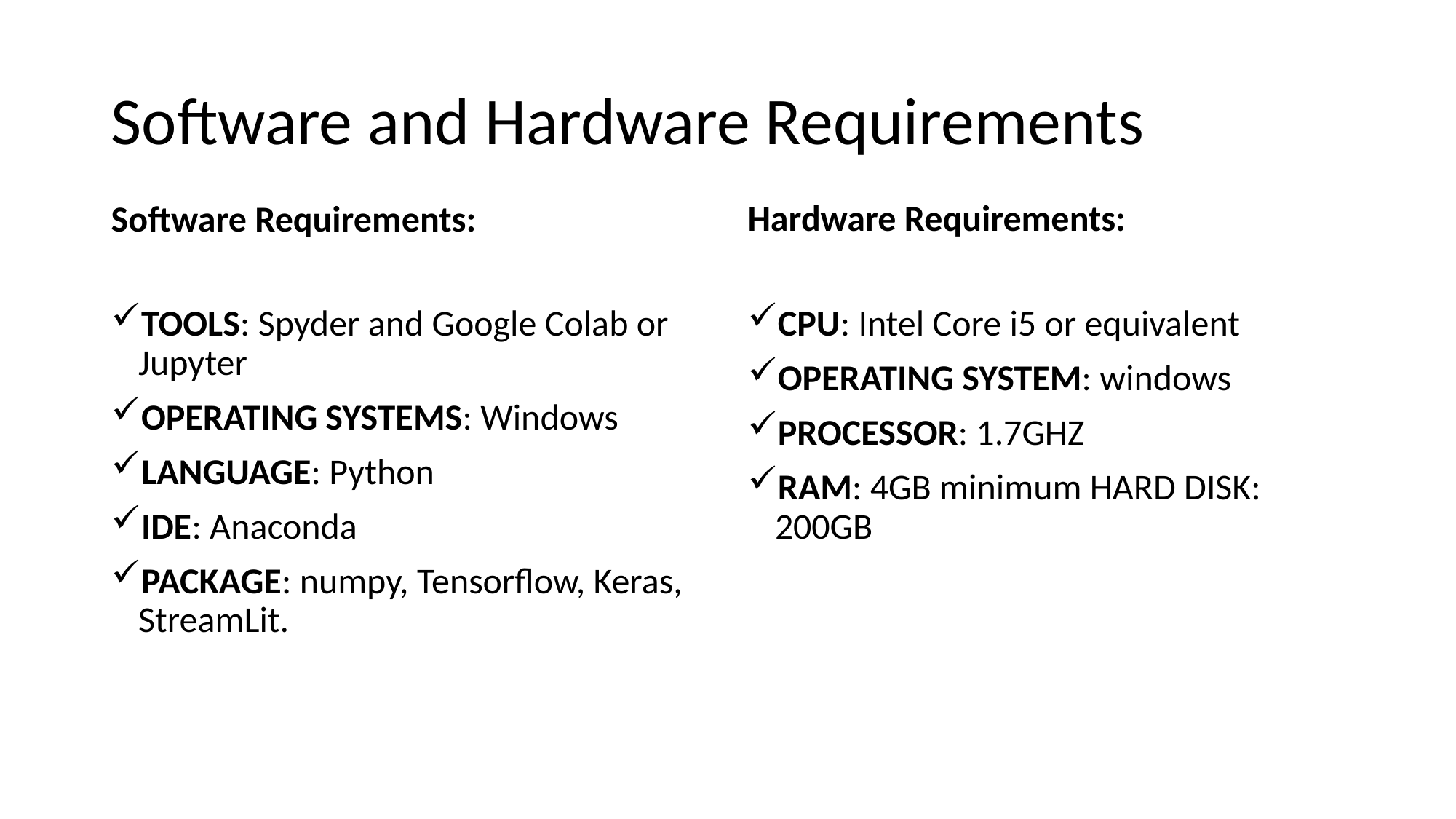

# Software and Hardware Requirements
Software Requirements:
Hardware Requirements:

TOOLS: Spyder and Google Colab or Jupyter
OPERATING SYSTEMS: Windows
LANGUAGE: Python
IDE: Anaconda
PACKAGE: numpy, Tensorflow, Keras, StreamLit.
CPU: Intel Core i5 or equivalent
OPERATING SYSTEM: windows
PROCESSOR: 1.7GHZ
RAM: 4GB minimum HARD DISK: 200GB